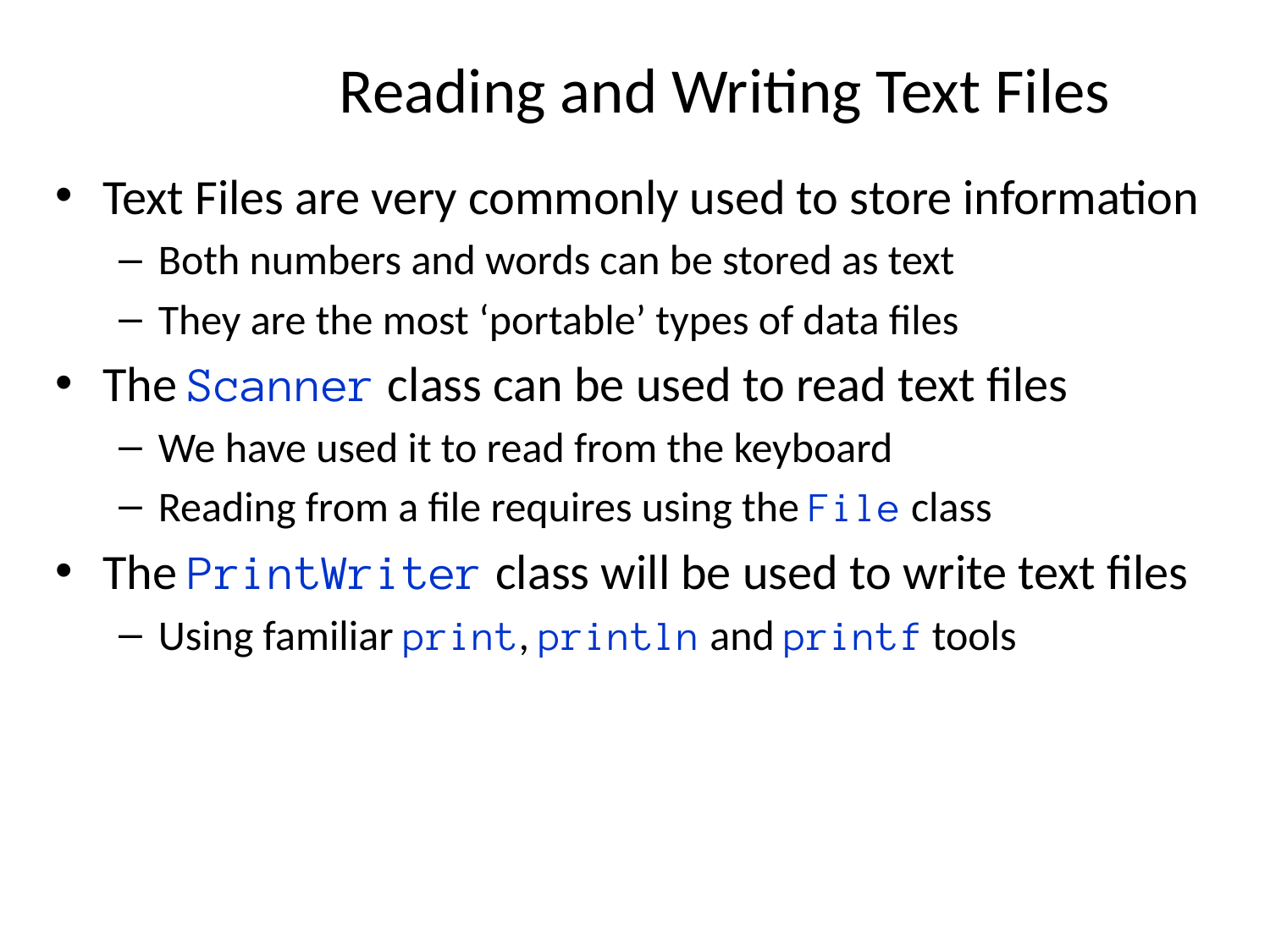

# Reading and Writing Text Files
Text Files are very commonly used to store information
Both numbers and words can be stored as text
They are the most ‘portable’ types of data files
The Scanner class can be used to read text files
We have used it to read from the keyboard
Reading from a file requires using the File class
The PrintWriter class will be used to write text files
Using familiar print, println and printf tools